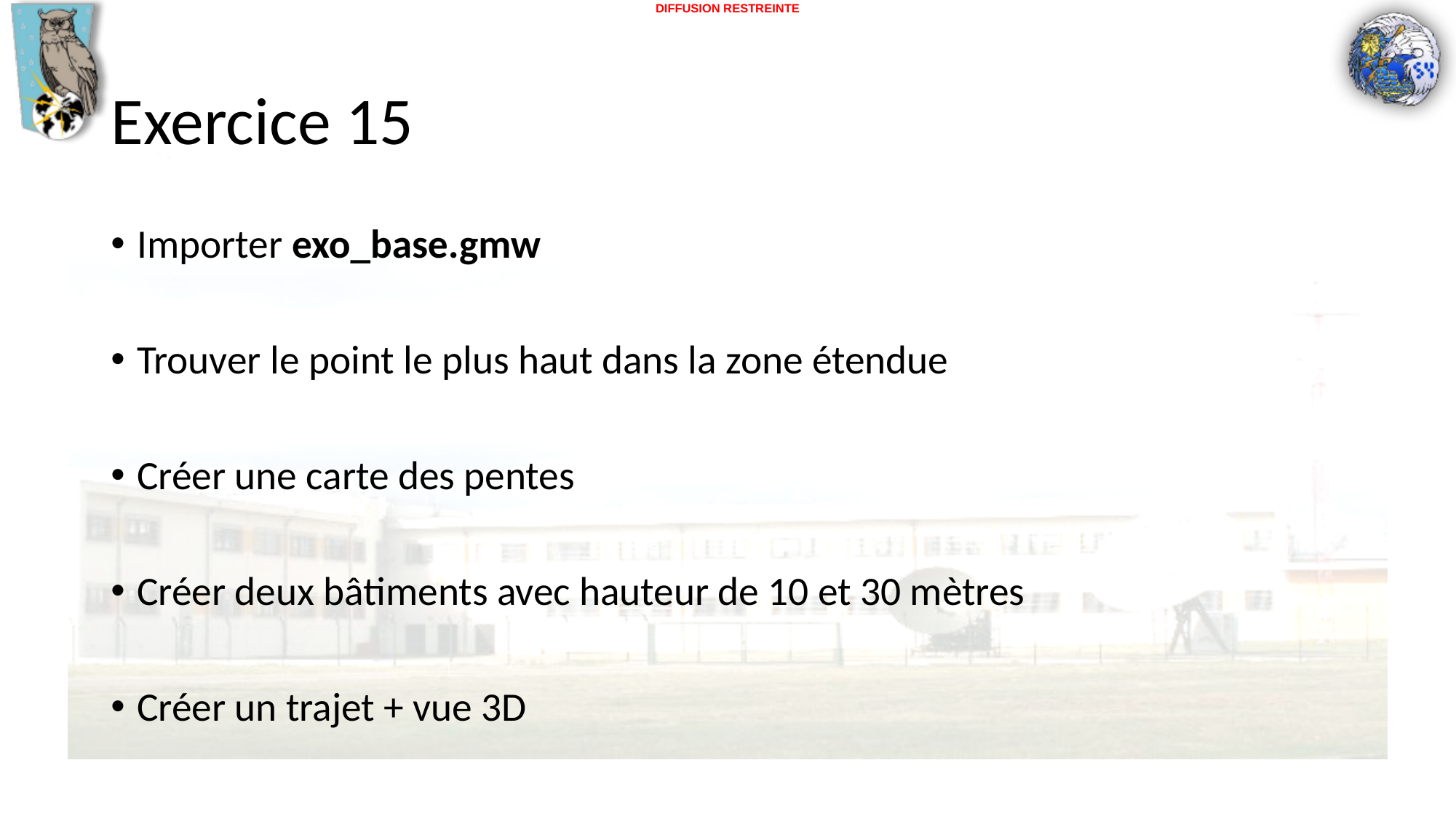

# Exercice 15
Importer exo_base.gmw

Trouver le point le plus haut dans la zone étendue

Créer une carte des pentes

Créer deux bâtiments avec hauteur de 10 et 30 mètres

Créer un trajet + vue 3D